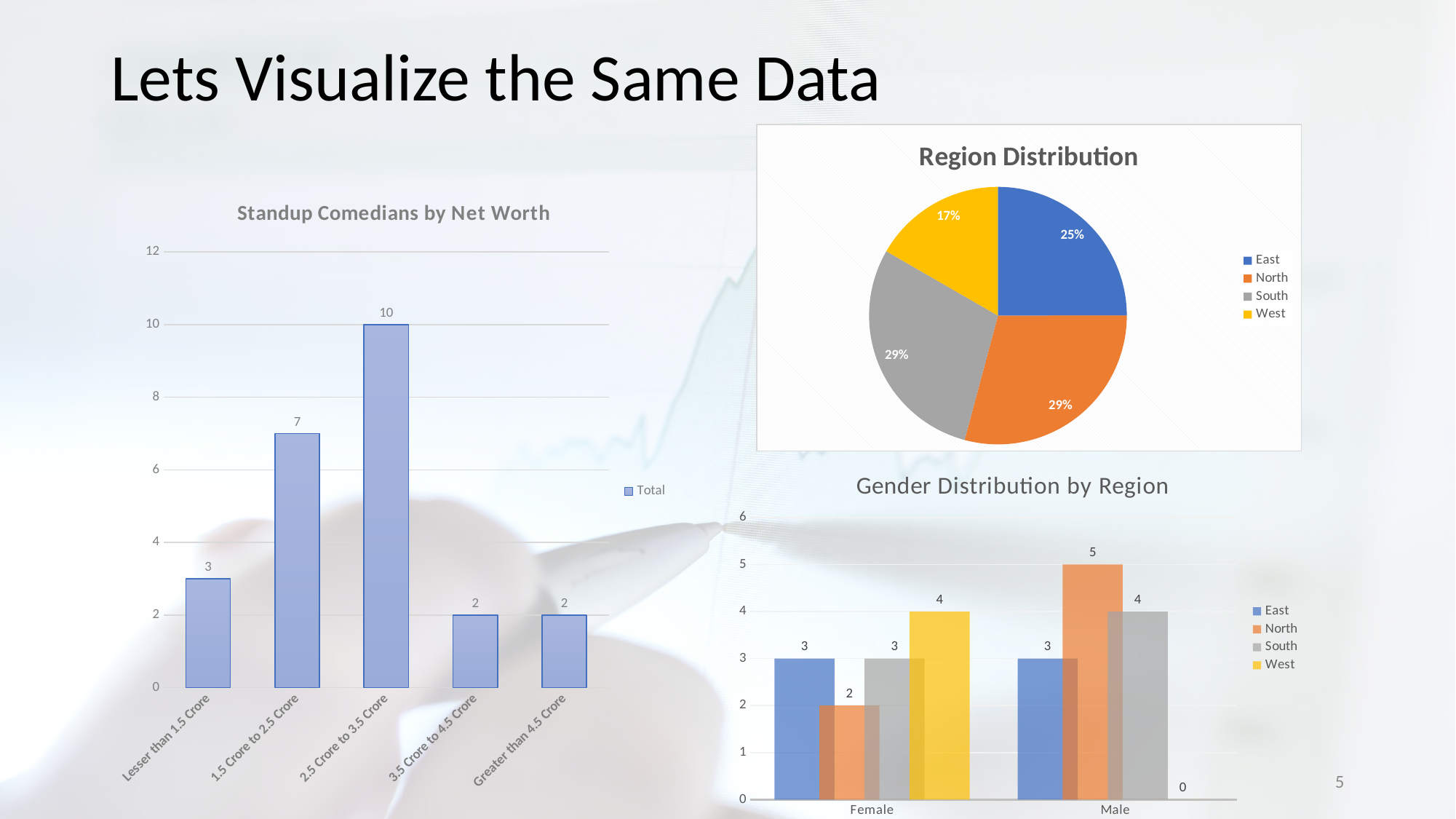

# Lets Visualize the Same Data

### Chart: Region Distribution

| Category |  |
|---|---|
| East | 6.0 |
| North | 7.0 |
| South | 7.0 |
| West | 4.0 |

### Chart: Standup Comedians by Net Worth

| Category |  |
|---|---|
| Lesser than 1.5 Crore | 3.0 |
| 1.5 Crore to 2.5 Crore | 7.0 |
| 2.5 Crore to 3.5 Crore | 10.0 |
| 3.5 Crore to 4.5 Crore | 2.0 |
| Greater than 4.5 Crore | 2.0 |

### Chart: Gender Distribution by Region

| Category |  |  |  |  |
|---|---|---|---|---|
| Female | 3.0 | 2.0 | 3.0 | 4.0 |
| Male | 3.0 | 5.0 | 4.0 | 0.0 |
5